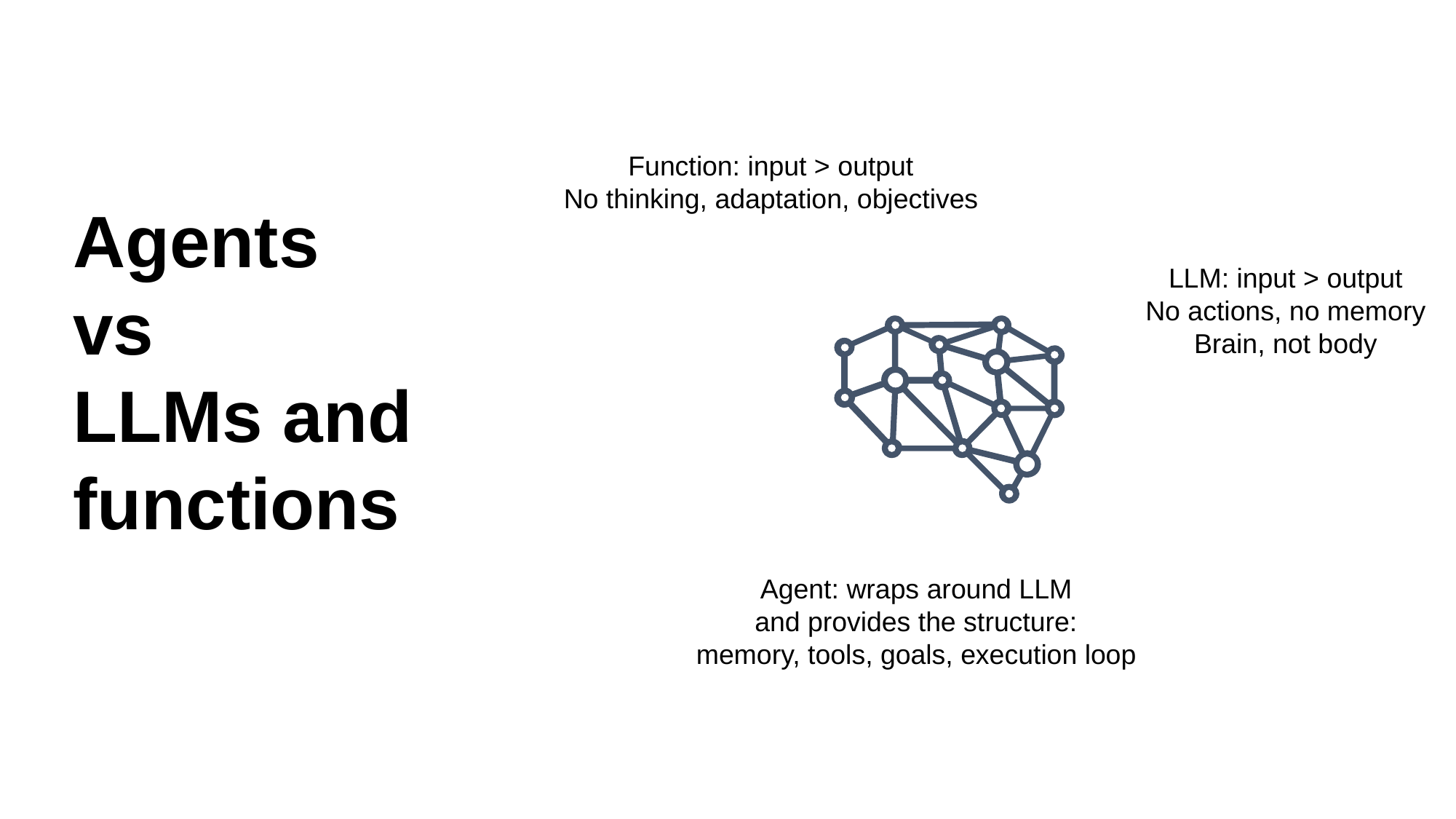

Function: input > output
No thinking, adaptation, objectives
LLM: input > output
No actions, no memory
Brain, not body

# Agents vs LLMs and functions
Agent: wraps around LLM
and provides the structure:
memory, tools, goals, execution loop